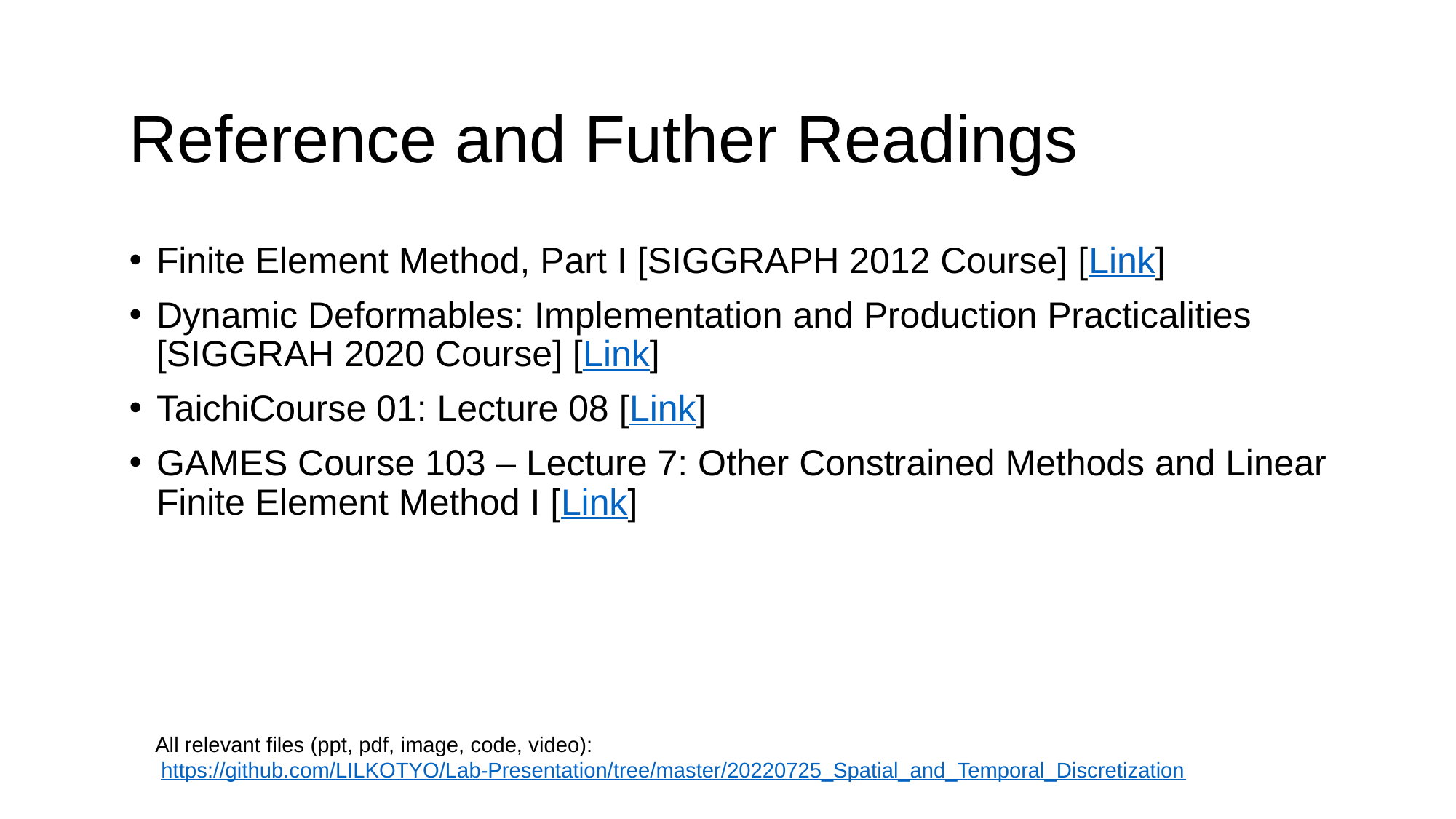

Reference and Futher Readings
Finite Element Method, Part I [SIGGRAPH 2012 Course] [Link]
Dynamic Deformables: Implementation and Production Practicalities [SIGGRAH 2020 Course] [Link]
TaichiCourse 01: Lecture 08 [Link]
GAMES Course 103 – Lecture 7: Other Constrained Methods and Linear Finite Element Method I [Link]

All relevant files (ppt, pdf, image, code, video):
 https://github.com/LILKOTYO/Lab-Presentation/tree/master/20220725_Spatial_and_Temporal_Discretization